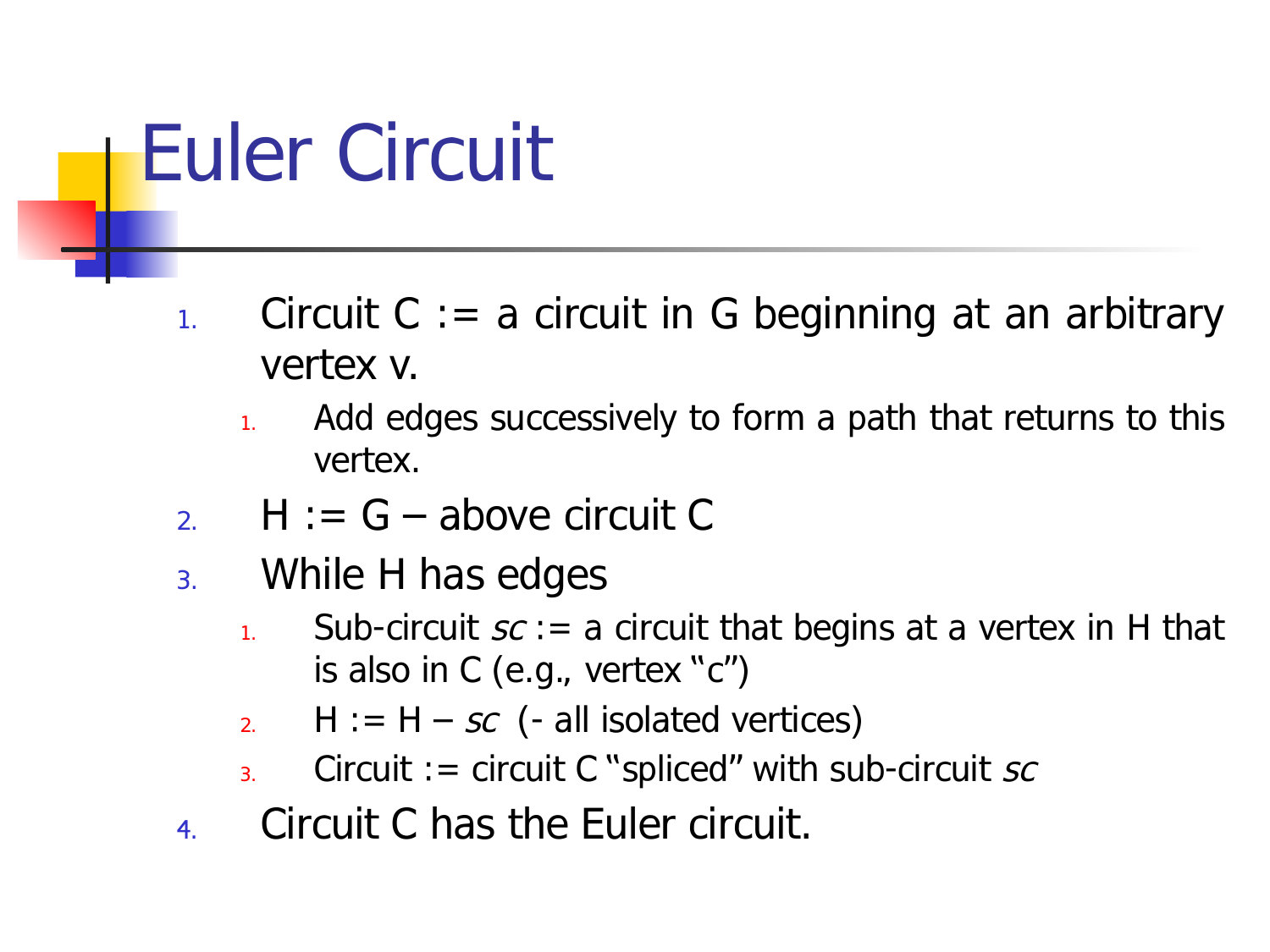

# Euler Circuit
Circuit C := a circuit in G beginning at an arbitrary vertex v.
Add edges successively to form a path that returns to this vertex.
H := G – above circuit C
While H has edges
Sub-circuit sc := a circuit that begins at a vertex in H that is also in C (e.g., vertex “c”)
H := H – sc  (- all isolated vertices)
Circuit := circuit C “spliced” with sub-circuit sc
Circuit C has the Euler circuit.